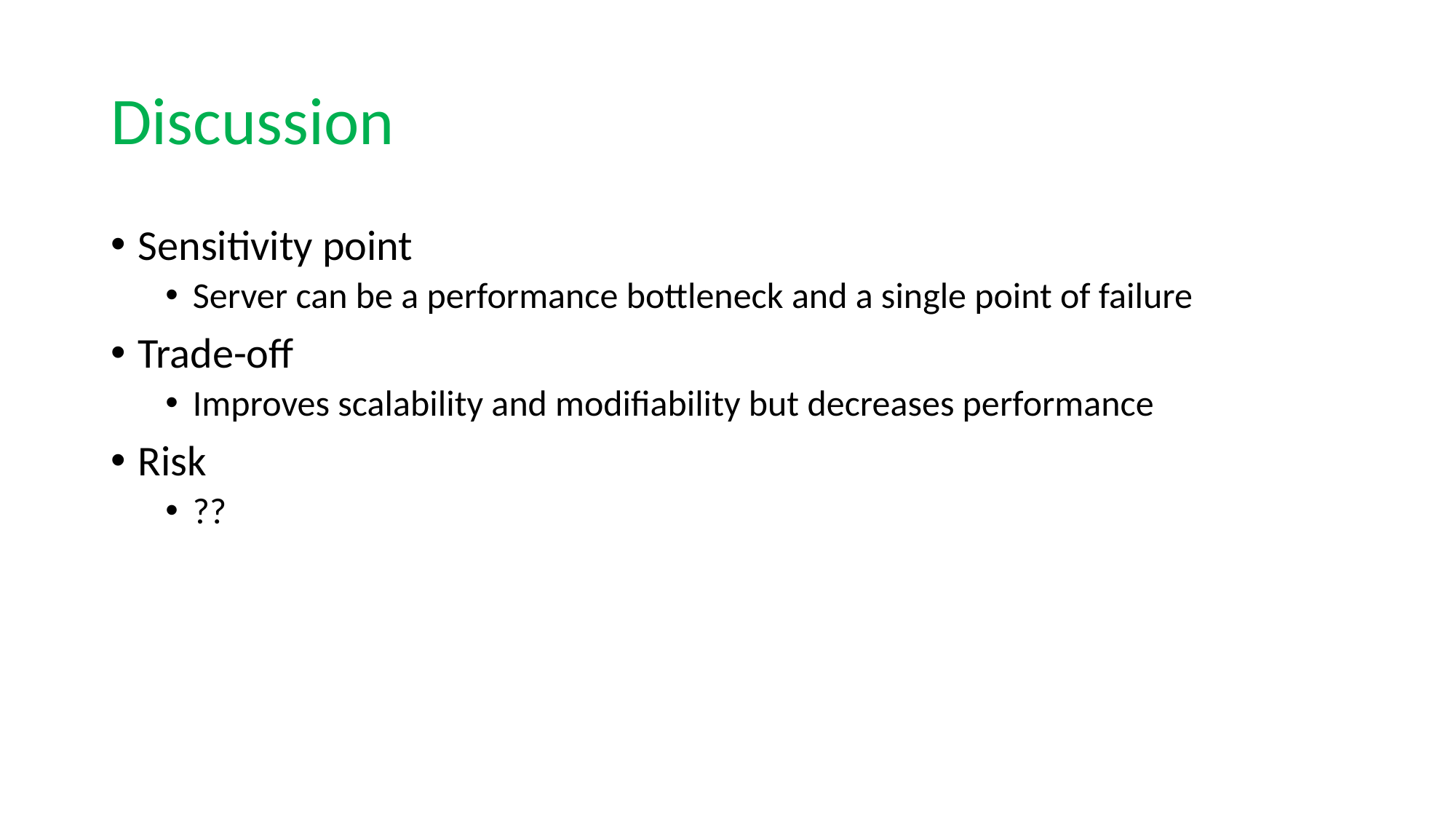

# Discussion
Sensitivity point
Server can be a performance bottleneck and a single point of failure
Trade-off
Improves scalability and modifiability but decreases performance
Risk
??